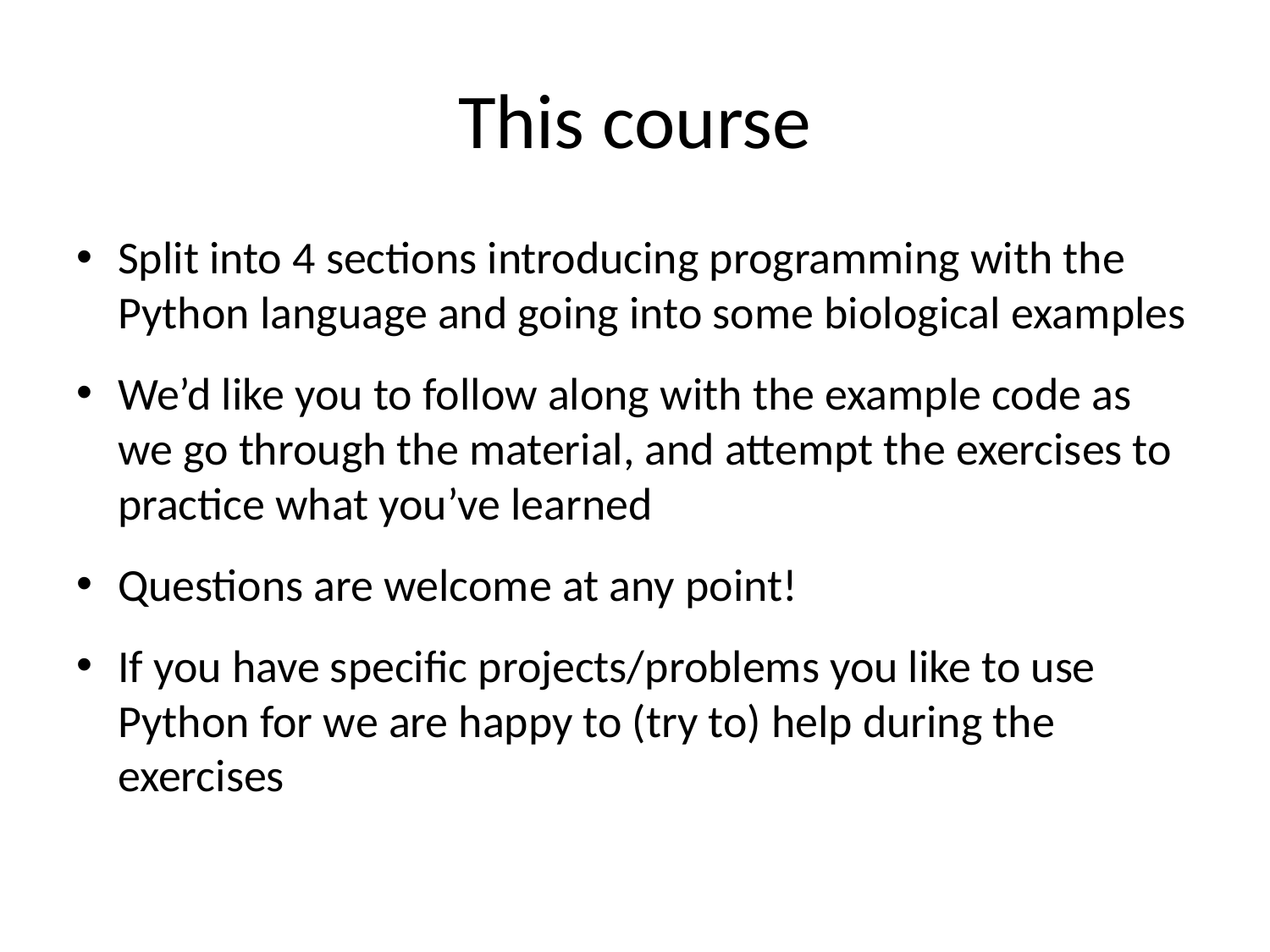

# This course
Split into 4 sections introducing programming with the Python language and going into some biological examples
We’d like you to follow along with the example code as we go through the material, and attempt the exercises to practice what you’ve learned
Questions are welcome at any point!
If you have specific projects/problems you like to use Python for we are happy to (try to) help during the exercises